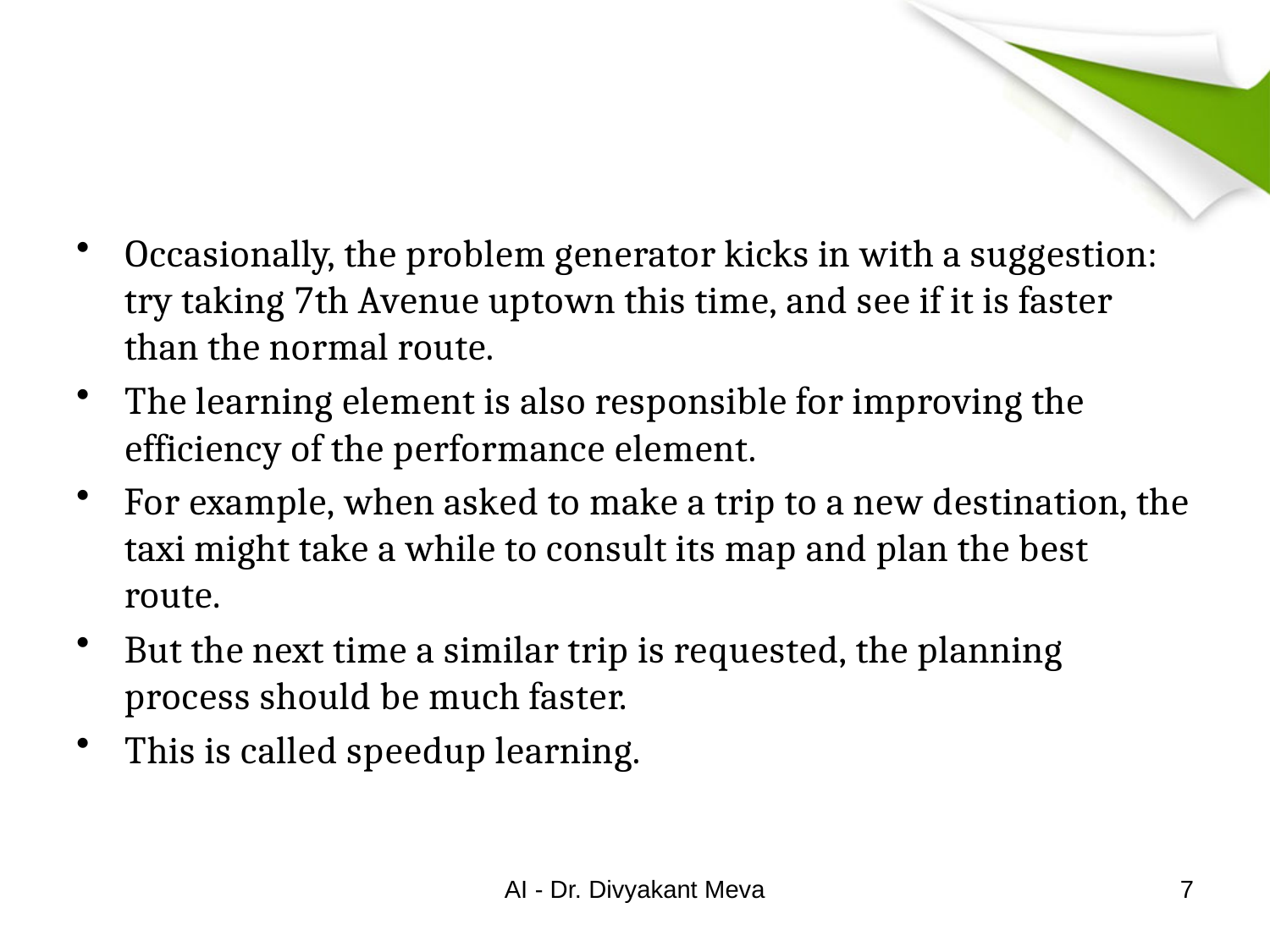

#
Occasionally, the problem generator kicks in with a suggestion: try taking 7th Avenue uptown this time, and see if it is faster than the normal route.
The learning element is also responsible for improving the efficiency of the performance element.
For example, when asked to make a trip to a new destination, the taxi might take a while to consult its map and plan the best route.
But the next time a similar trip is requested, the planning process should be much faster.
This is called speedup learning.
AI - Dr. Divyakant Meva
7